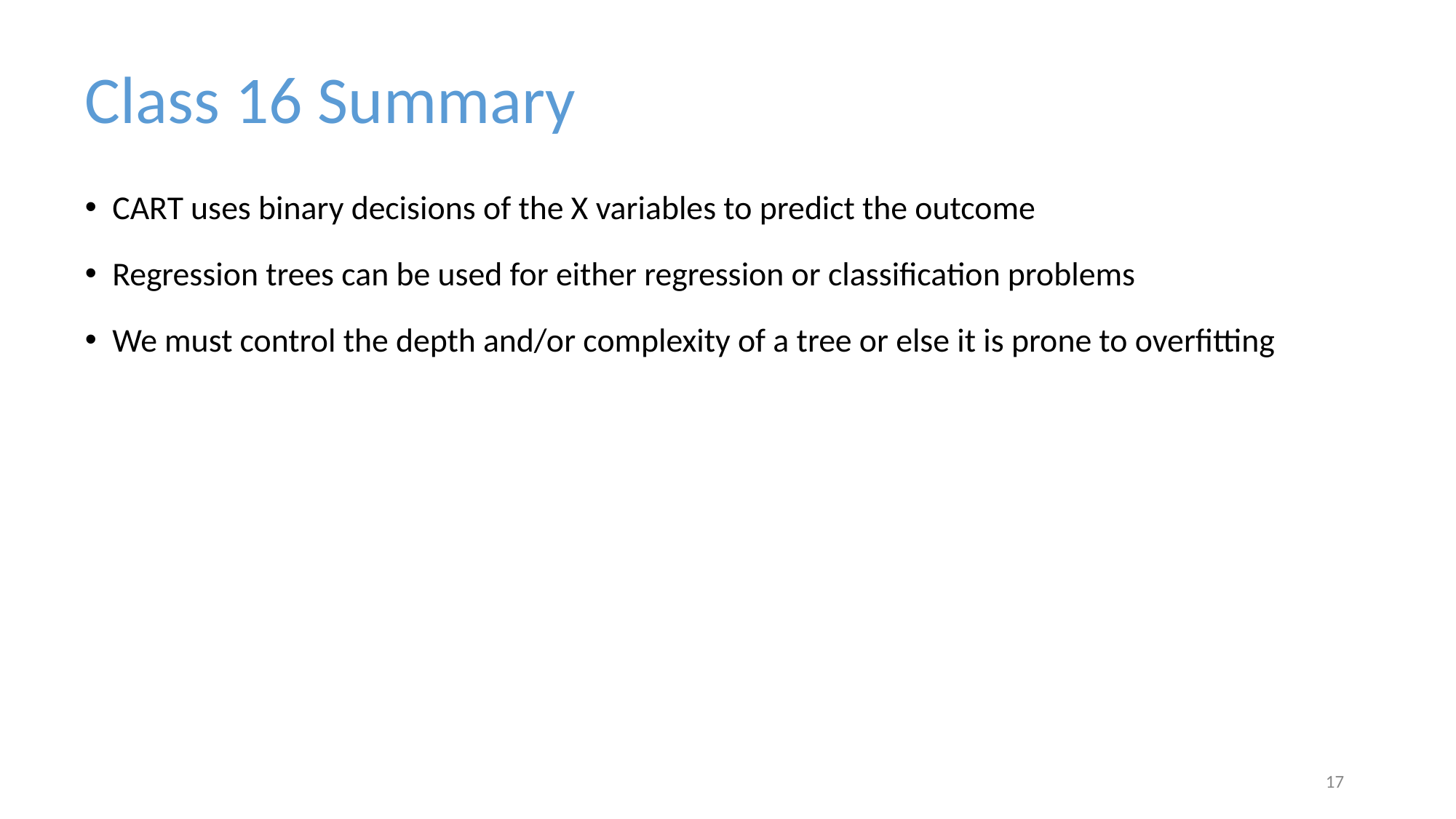

Class 16 Summary
CART uses binary decisions of the X variables to predict the outcome
Regression trees can be used for either regression or classification problems
We must control the depth and/or complexity of a tree or else it is prone to overfitting
17